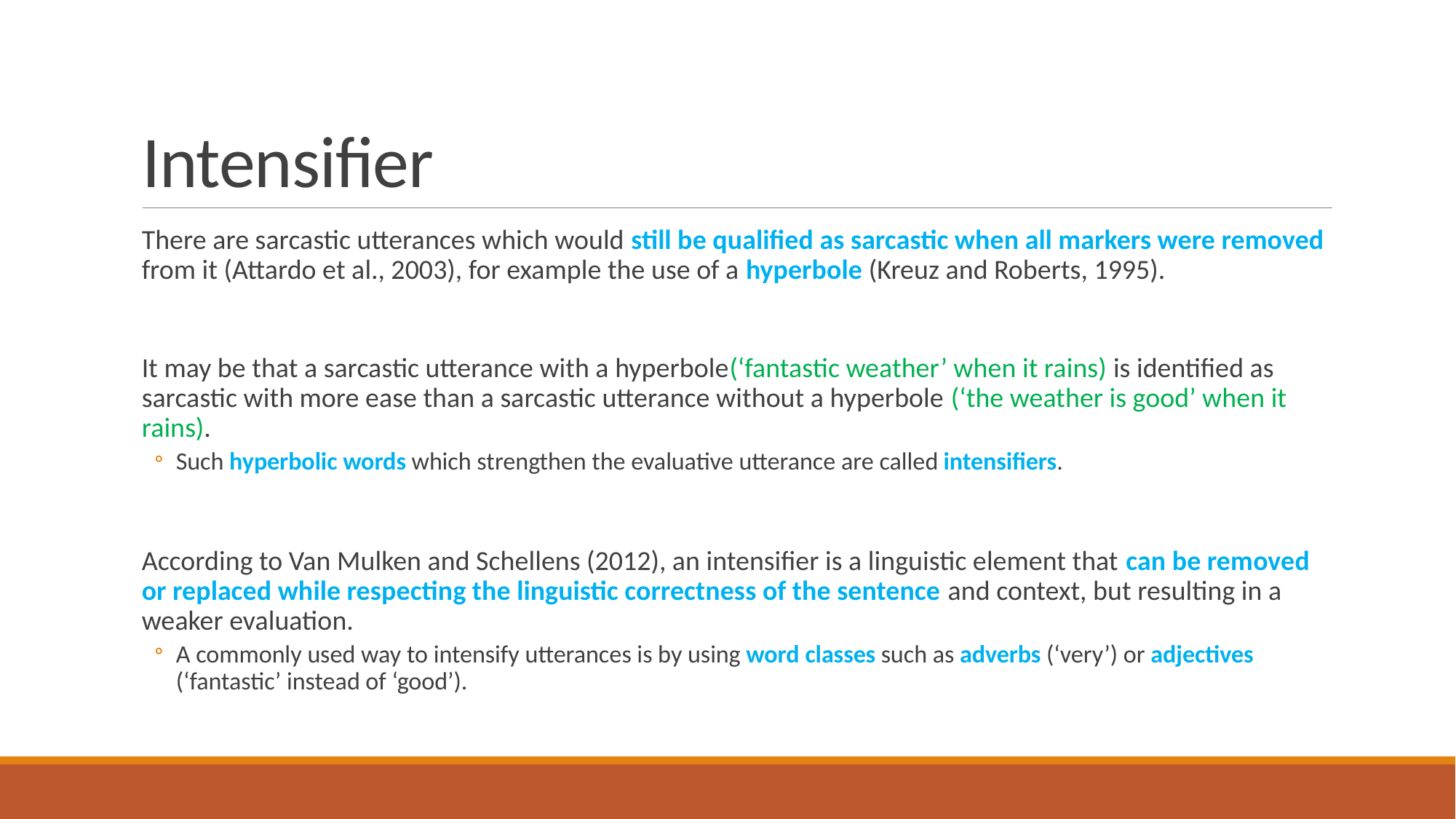

# Intensifier
There are sarcastic utterances which would still be qualified as sarcastic when all markers were removed from it (Attardo et al., 2003), for example the use of a hyperbole (Kreuz and Roberts, 1995).

It may be that a sarcastic utterance with a hyperbole(‘fantastic weather’ when it rains) is identified as sarcastic with more ease than a sarcastic utterance without a hyperbole (‘the weather is good’ when it rains).
Such hyperbolic words which strengthen the evaluative utterance are called intensifiers.

According to Van Mulken and Schellens (2012), an intensifier is a linguistic element that can be removed or replaced while respecting the linguistic correctness of the sentence and context, but resulting in a weaker evaluation.
A commonly used way to intensify utterances is by using word classes such as adverbs (‘very’) or adjectives (‘fantastic’ instead of ‘good’).